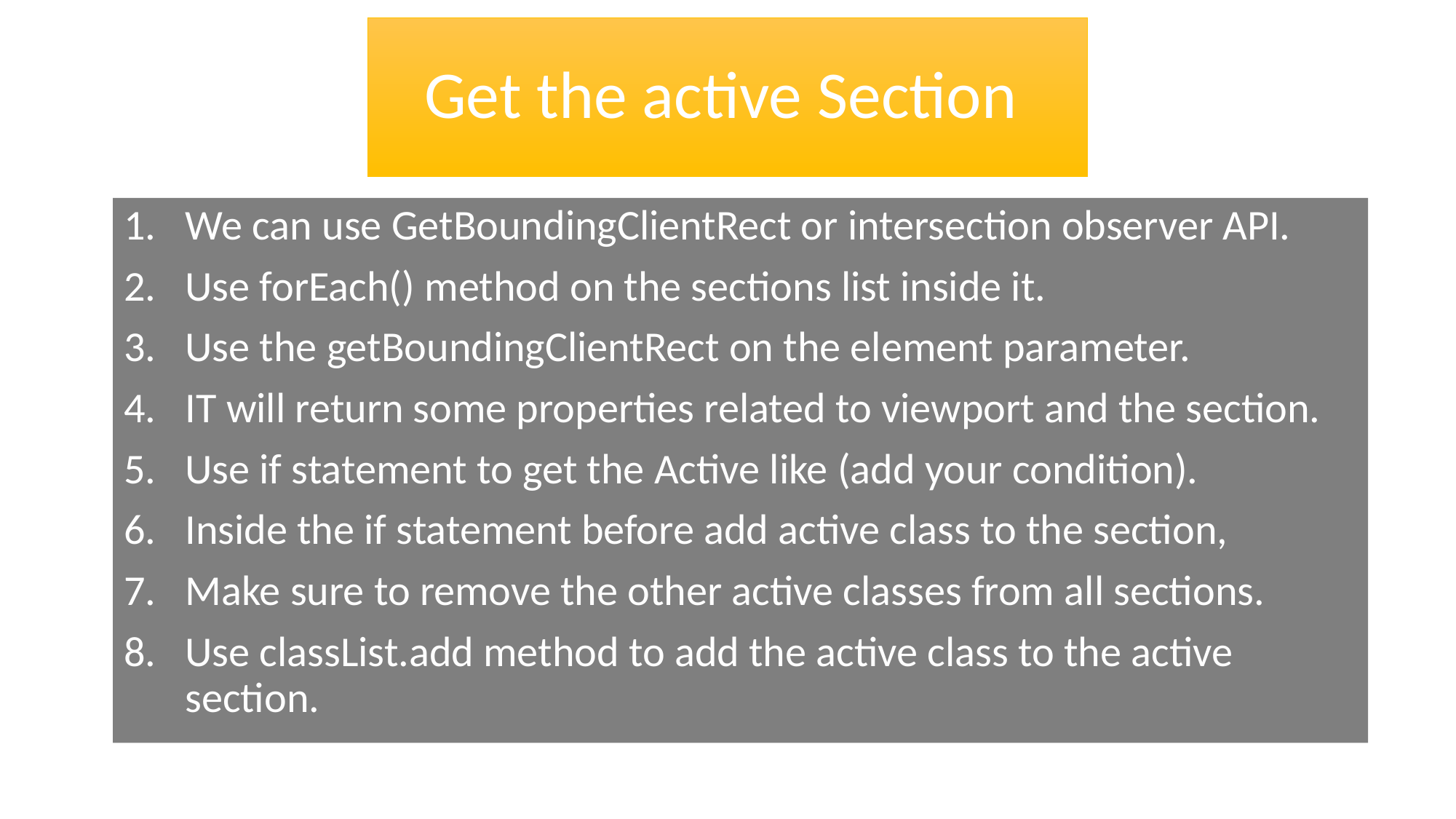

# Get the active Section
We can use GetBoundingClientRect or intersection observer API.
Use forEach() method on the sections list inside it.
Use the getBoundingClientRect on the element parameter.
IT will return some properties related to viewport and the section.
Use if statement to get the Active like (add your condition).
Inside the if statement before add active class to the section,
Make sure to remove the other active classes from all sections.
Use classList.add method to add the active class to the active section.